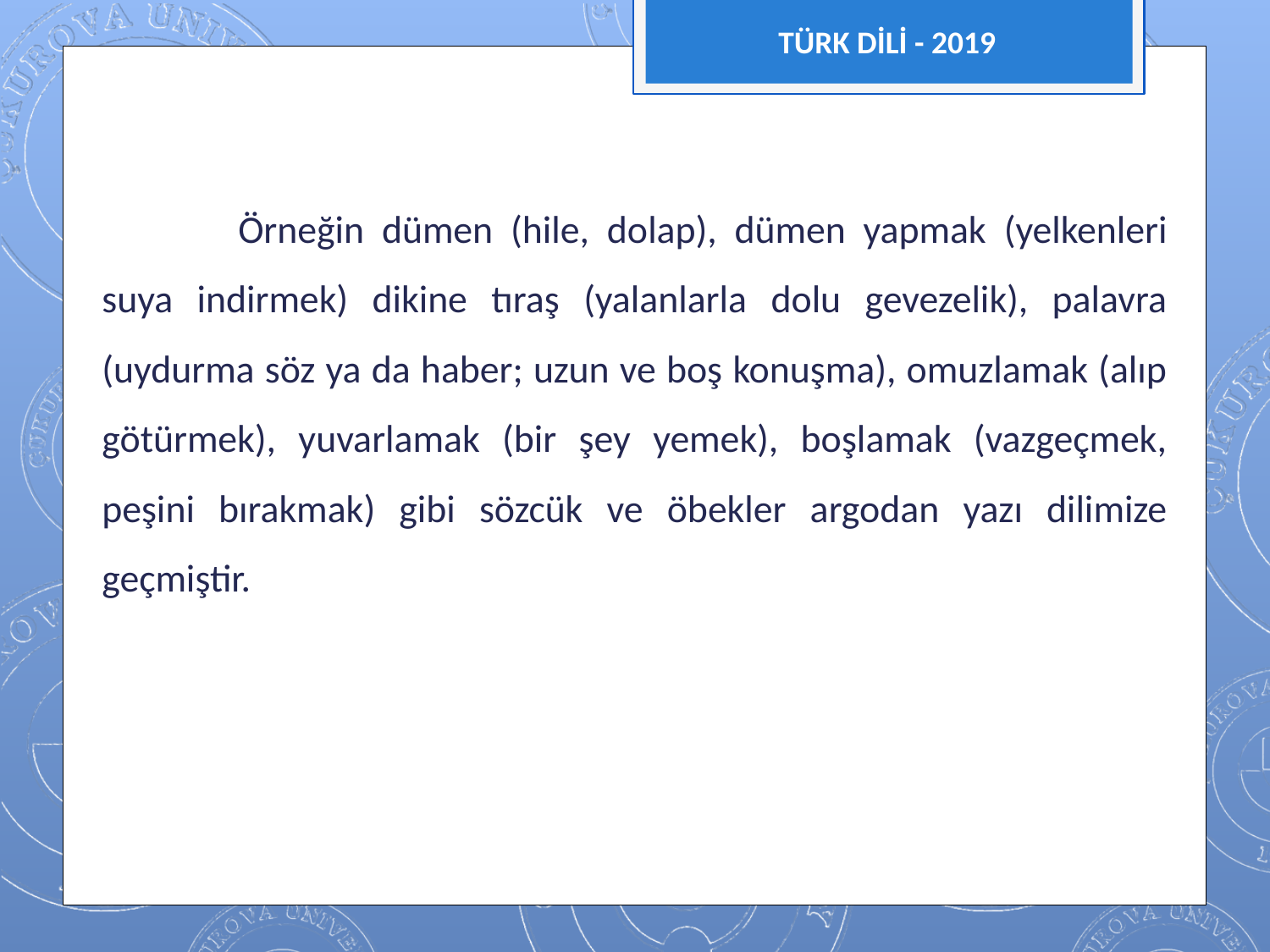

TÜRK DİLİ - 2019

 	Örneğin dümen (hile, dolap), dümen yapmak (yelkenleri suya indirmek) dikine tıraş (yalanlarla dolu gevezelik), palavra (uydurma söz ya da haber; uzun ve boş konuşma), omuzlamak (alıp götürmek), yuvarlamak (bir şey yemek), boşlamak (vazgeçmek, peşini bırakmak) gibi sözcük ve öbekler argodan yazı dilimize geçmiştir.